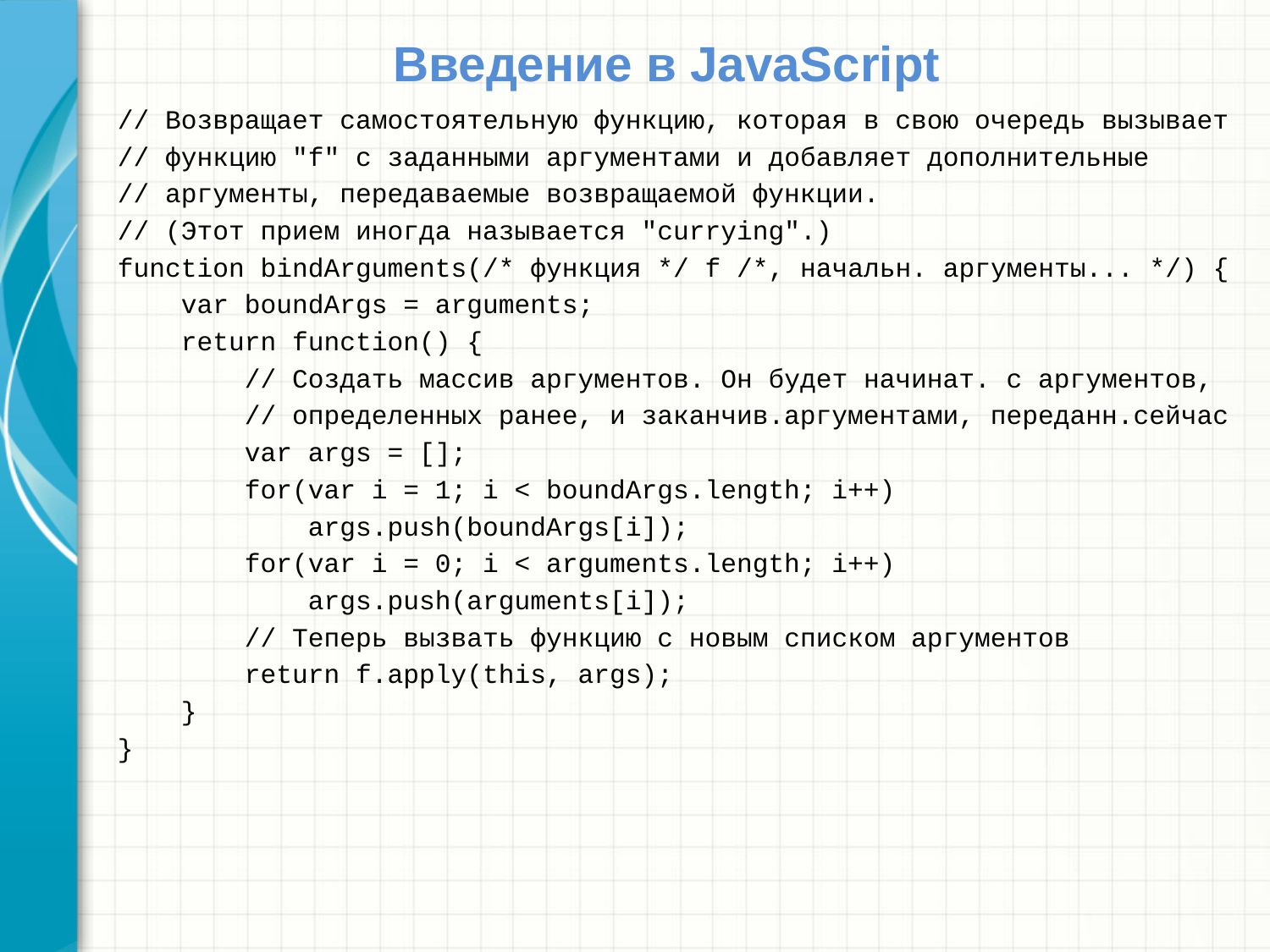

# Введение в JavaScript
// Возвращает самостоятельную функцию, которая в свою очередь вызывает
// функцию "f" с заданными аргументами и добавляет дополнительные
// аргументы, передаваемые возвращаемой функции.
// (Этот прием иногда называется "currying".)
function bindArguments(/* функция */ f /*, начальн. аргументы... */) {
    var boundArgs = arguments;
    return function() {
        // Создать массив аргументов. Он будет начинат. с аргументов,
        // определенных ранее, и заканчив.аргументами, переданн.сейчас
        var args = [];
        for(var i = 1; i < boundArgs.length; i++)
            args.push(boundArgs[i]);
        for(var i = 0; i < arguments.length; i++)
            args.push(arguments[i]);
        // Теперь вызвать функцию с новым списком аргументов
        return f.apply(this, args);
    }
}